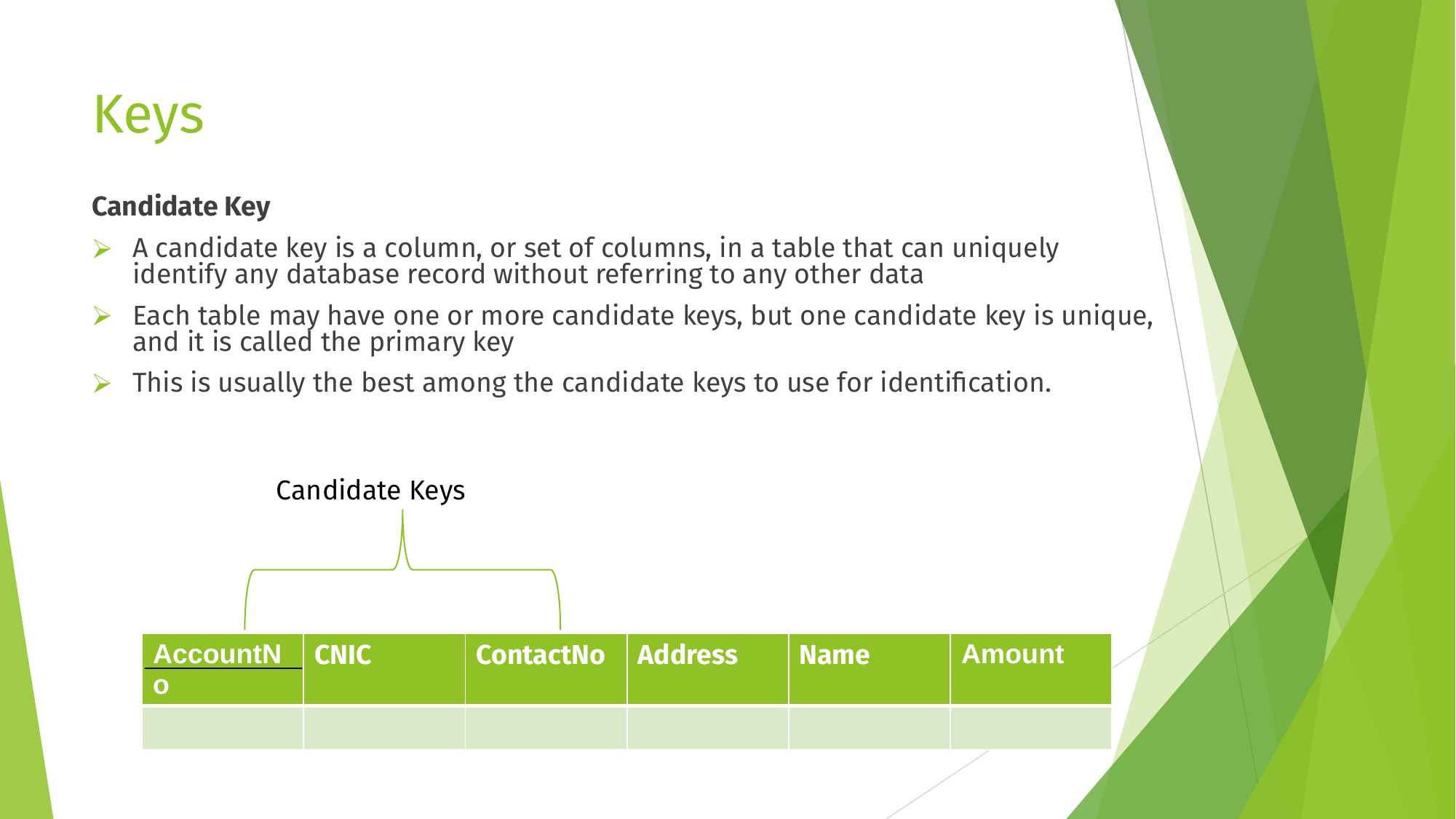

# Keys
Candidate Key
A candidate key is a column, or set of columns, in a table that can uniquely identify any database record without referring to any other data
Each table may have one or more candidate keys, but one candidate key is unique, and it is called the primary key
This is usually the best among the candidate keys to use for identification.

Candidate Keys
| AccountNo | CNIC | ContactNo | Address | Name | Amount |
| --- | --- | --- | --- | --- | --- |
|  |  |  |  |  |  |